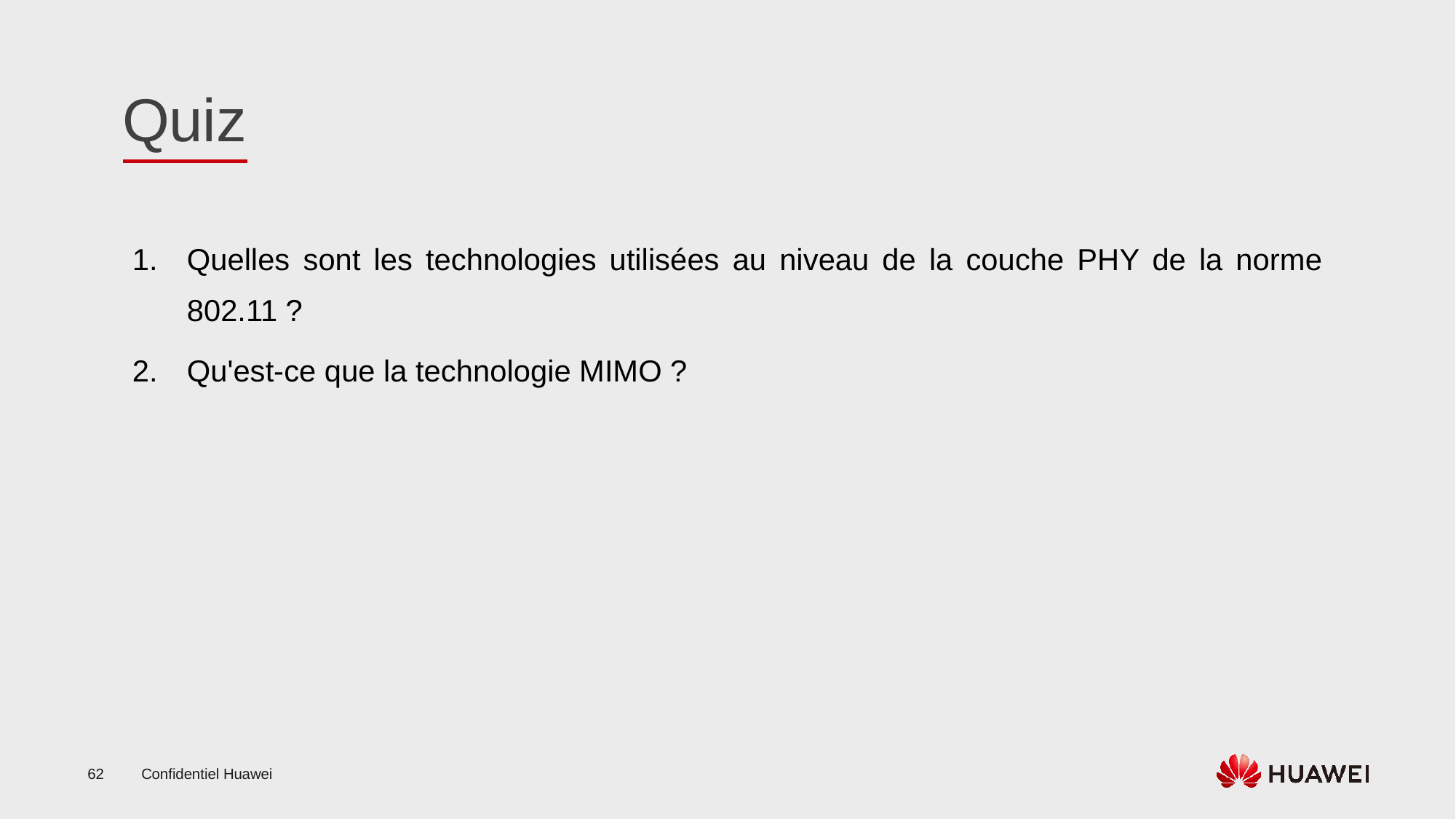

Quelles sont les technologies utilisées au niveau de la couche PHY de la norme 802.11 ?
Qu'est-ce que la technologie MIMO ?